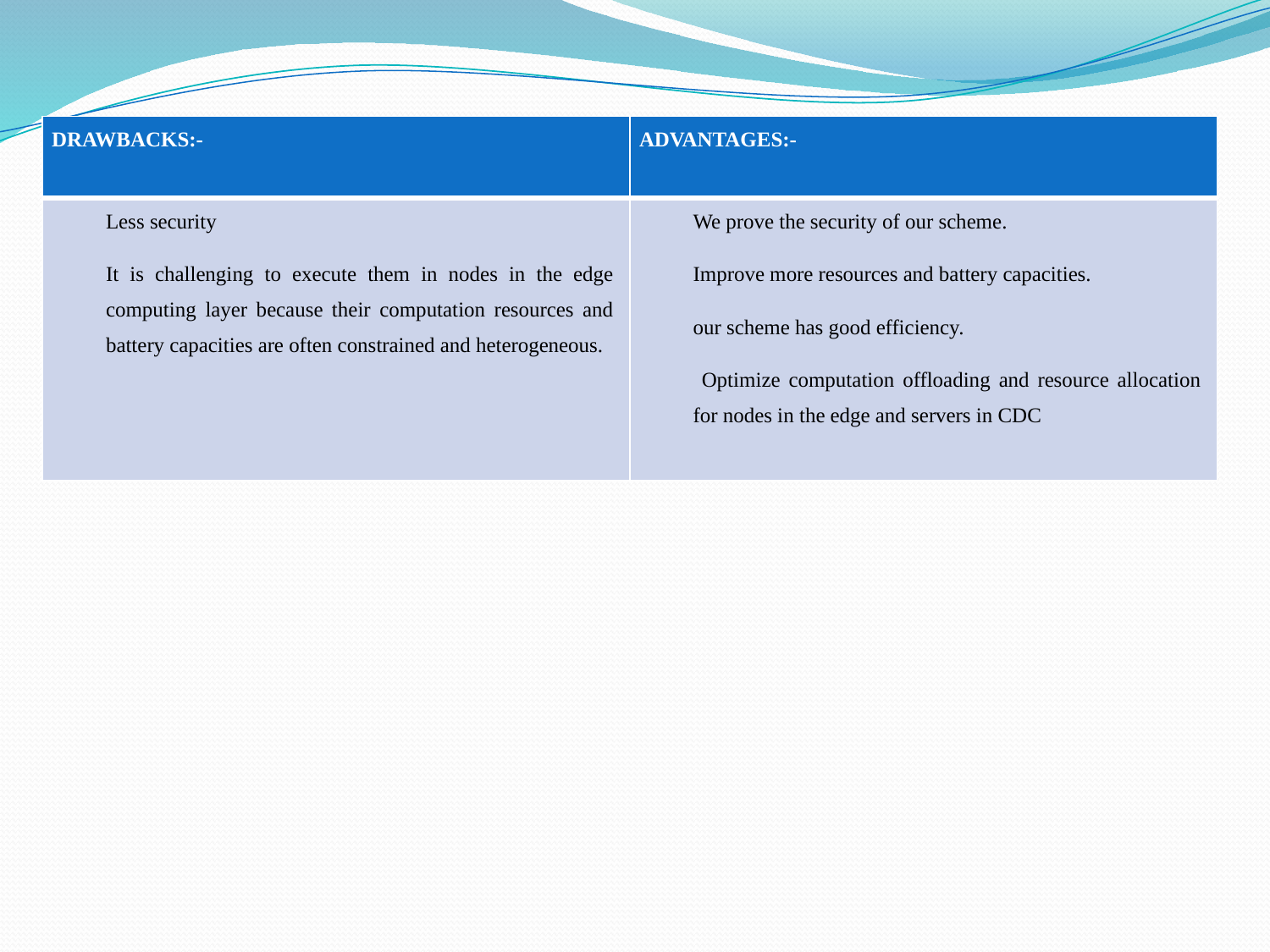

| DRAWBACKS:- | ADVANTAGES:- |
| --- | --- |
| Less security It is challenging to execute them in nodes in the edge computing layer because their computation resources and battery capacities are often constrained and heterogeneous. | We prove the security of our scheme. Improve more resources and battery capacities. our scheme has good efficiency. Optimize computation offloading and resource allocation for nodes in the edge and servers in CDC |